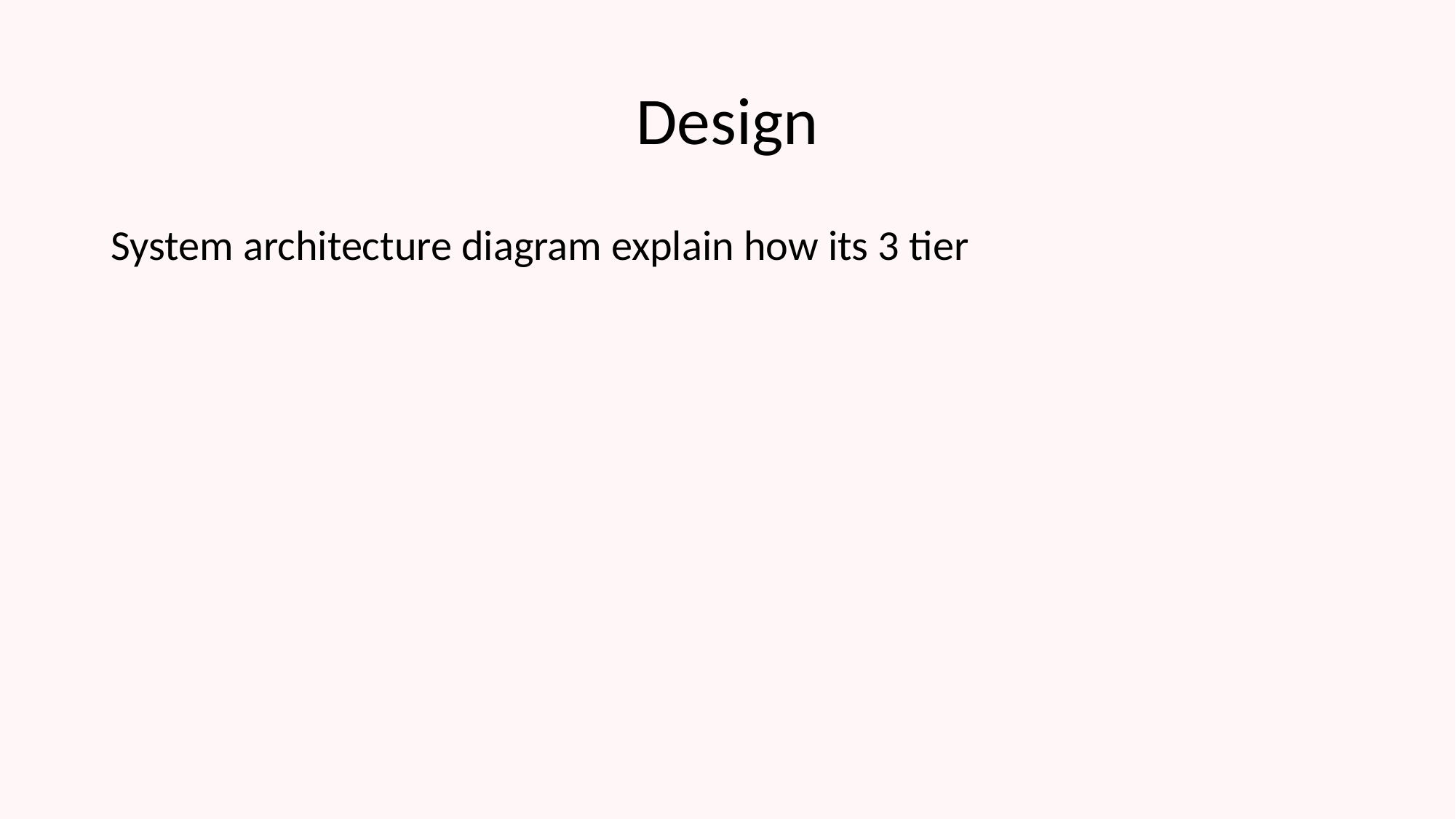

# Design
System architecture diagram explain how its 3 tier